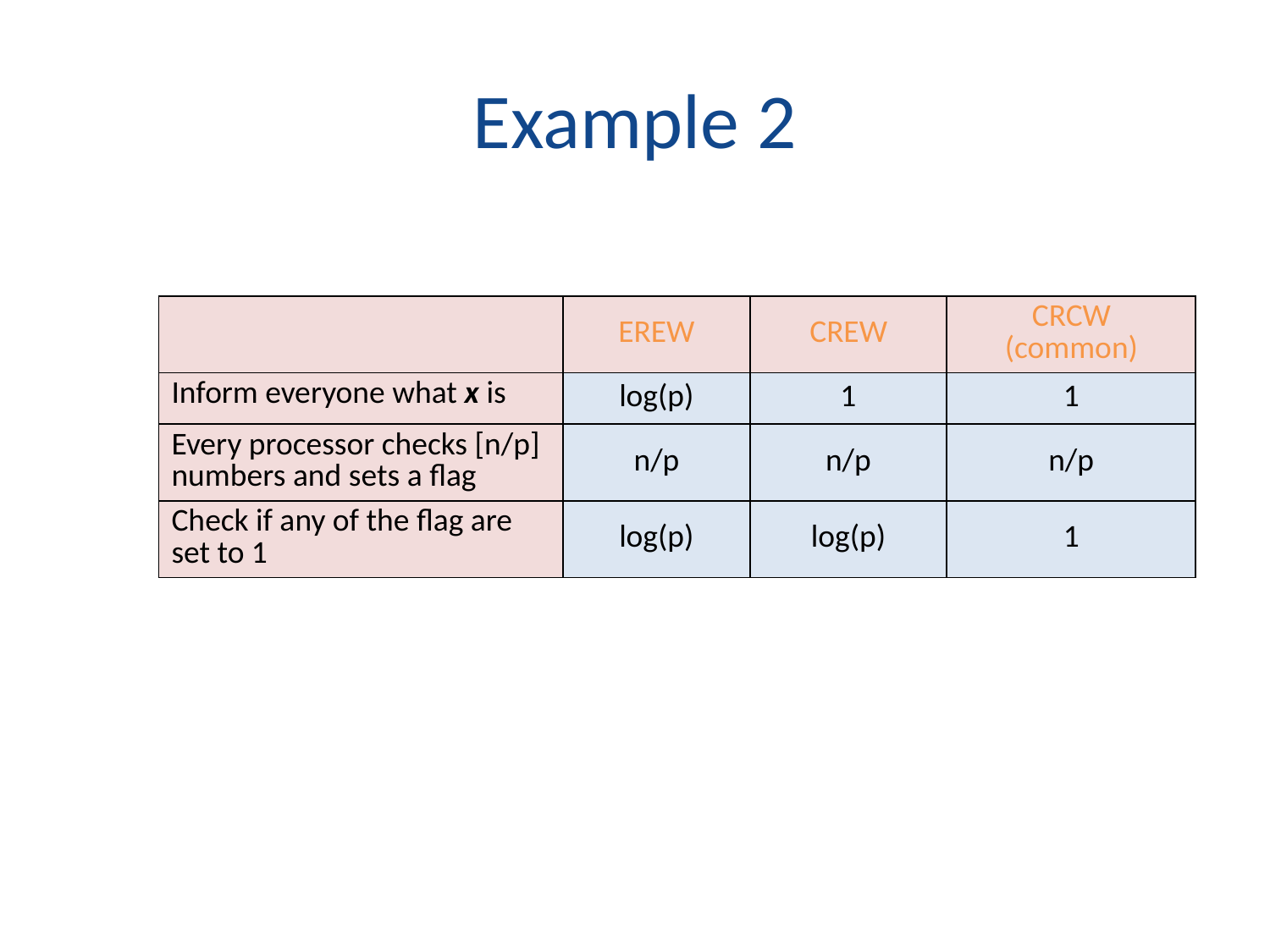

# Example 2
|  | EREW | CREW | CRCW (common) |
| --- | --- | --- | --- |
| Inform everyone what x is | log(p) | 1 | 1 |
| Every processor checks [n/p] numbers and sets a flag | n/p | n/p | n/p |
| Check if any of the flag are set to 1 | log(p) | log(p) | 1 |